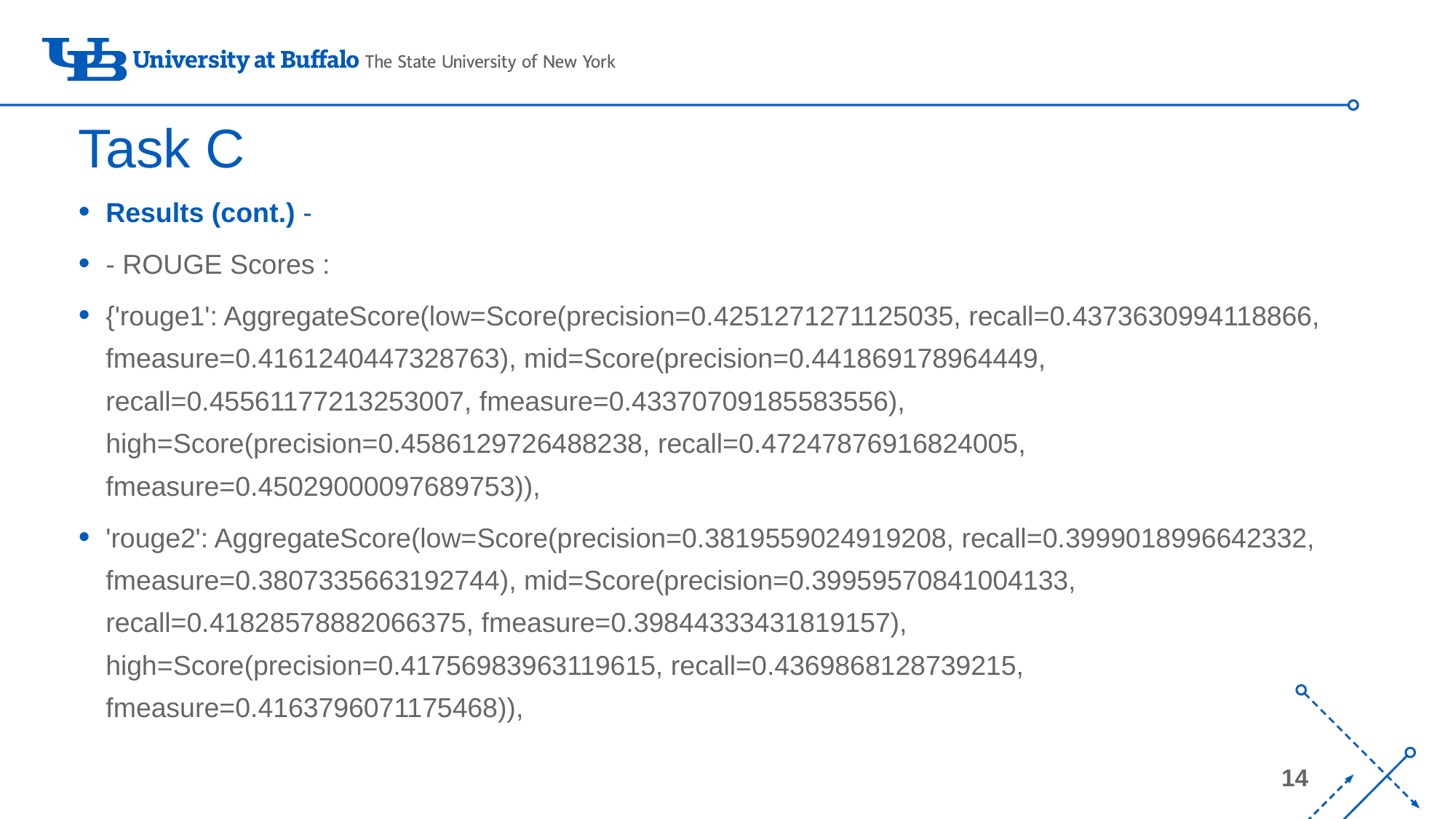

# Task C
Results (cont.) -
- ROUGE Scores :
{'rouge1': AggregateScore(low=Score(precision=0.4251271271125035, recall=0.4373630994118866, fmeasure=0.4161240447328763), mid=Score(precision=0.441869178964449, recall=0.45561177213253007, fmeasure=0.43370709185583556), high=Score(precision=0.4586129726488238, recall=0.47247876916824005, fmeasure=0.45029000097689753)),
'rouge2': AggregateScore(low=Score(precision=0.3819559024919208, recall=0.3999018996642332, fmeasure=0.3807335663192744), mid=Score(precision=0.39959570841004133, recall=0.41828578882066375, fmeasure=0.39844333431819157), high=Score(precision=0.41756983963119615, recall=0.4369868128739215, fmeasure=0.4163796071175468)),